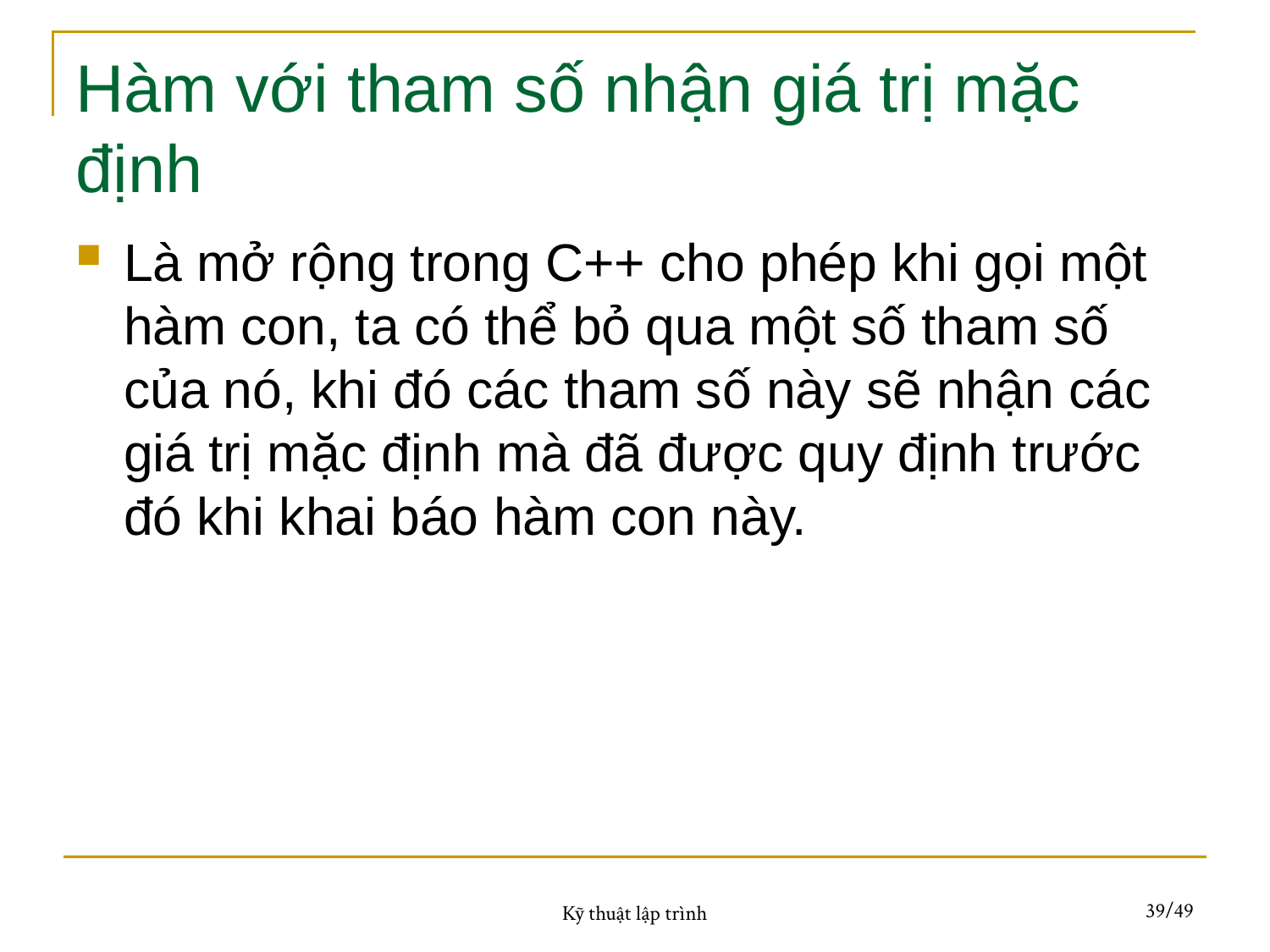

Hàm với tham số nhận giá trị mặc định
Là mở rộng trong C++ cho phép khi gọi một hàm con, ta có thể bỏ qua một số tham số của nó, khi đó các tham số này sẽ nhận các giá trị mặc định mà đã được quy định trước đó khi khai báo hàm con này.
39/49
Kỹ thuật lập trình